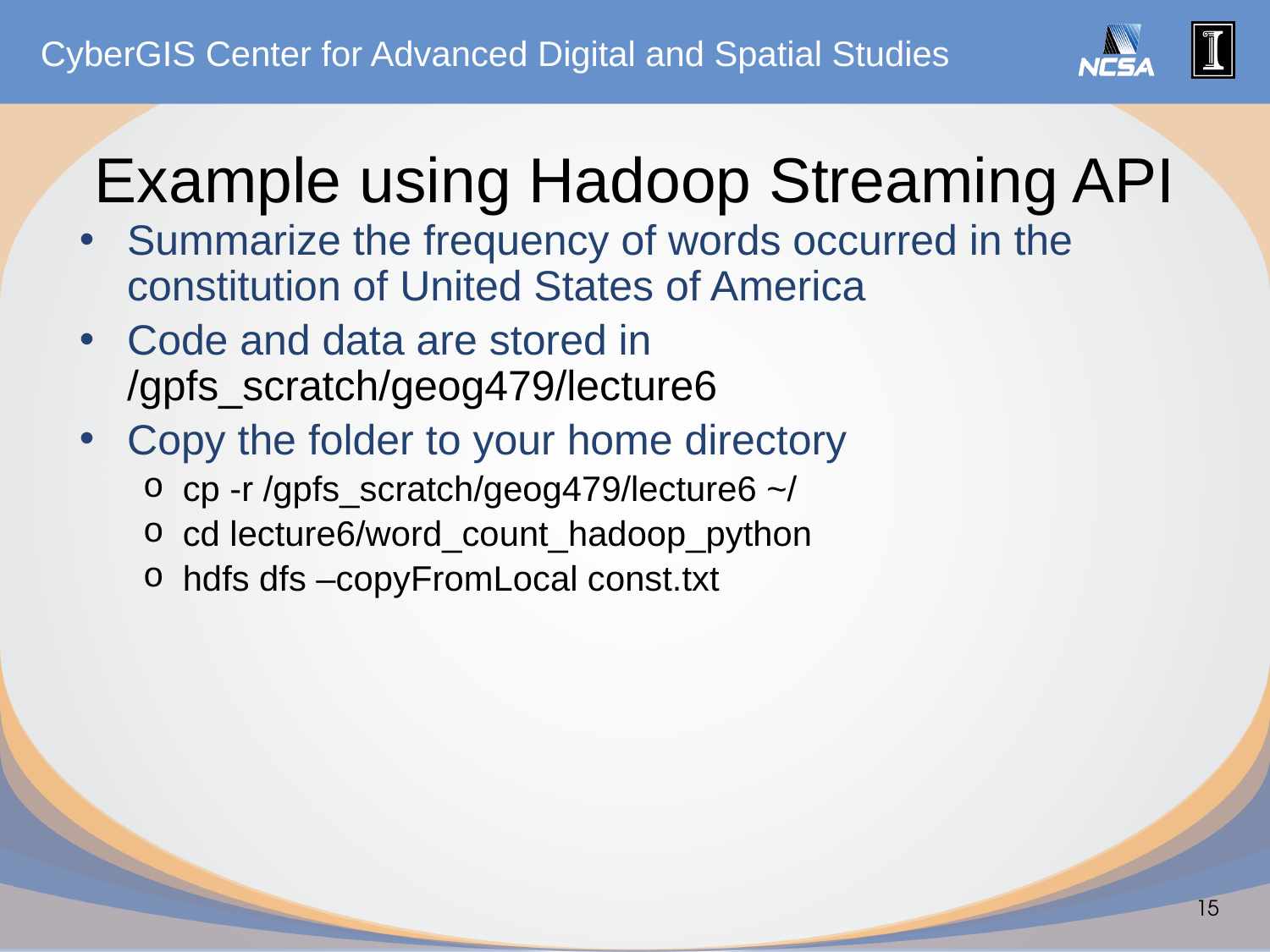

# Example using Hadoop Streaming API
Summarize the frequency of words occurred in the constitution of United States of America
Code and data are stored in /gpfs_scratch/geog479/lecture6
Copy the folder to your home directory
cp -r /gpfs_scratch/geog479/lecture6 ~/
cd lecture6/word_count_hadoop_python
hdfs dfs –copyFromLocal const.txt
15